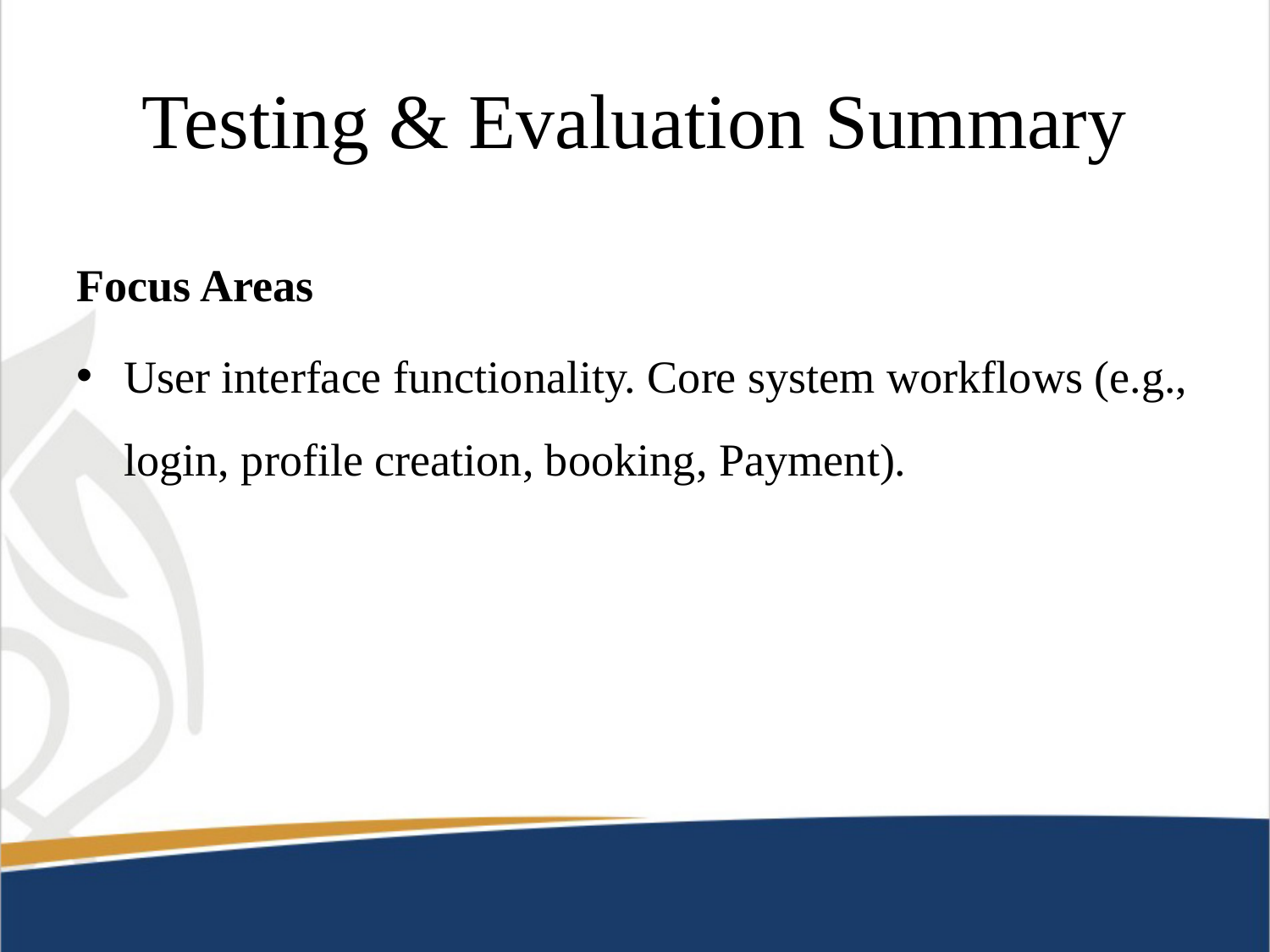

# Testing & Evaluation Summary
Focus Areas
User interface functionality. Core system workflows (e.g., login, profile creation, booking, Payment).